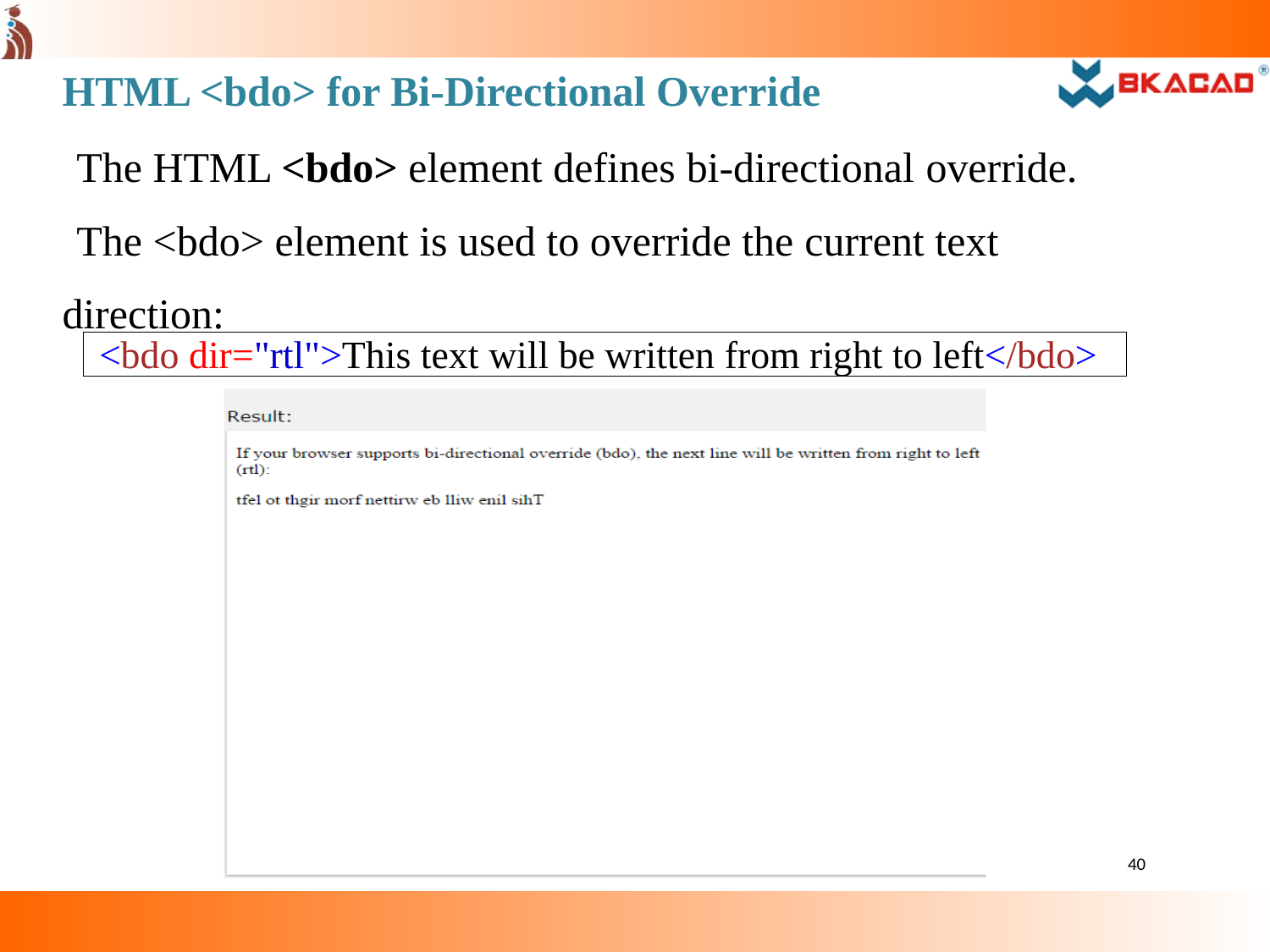

HTML <bdo> for Bi-Directional Override
The HTML <bdo> element defines bi-directional override.
The <bdo> element is used to override the current text direction:
<bdo dir="rtl">This text will be written from right to left</bdo>

40